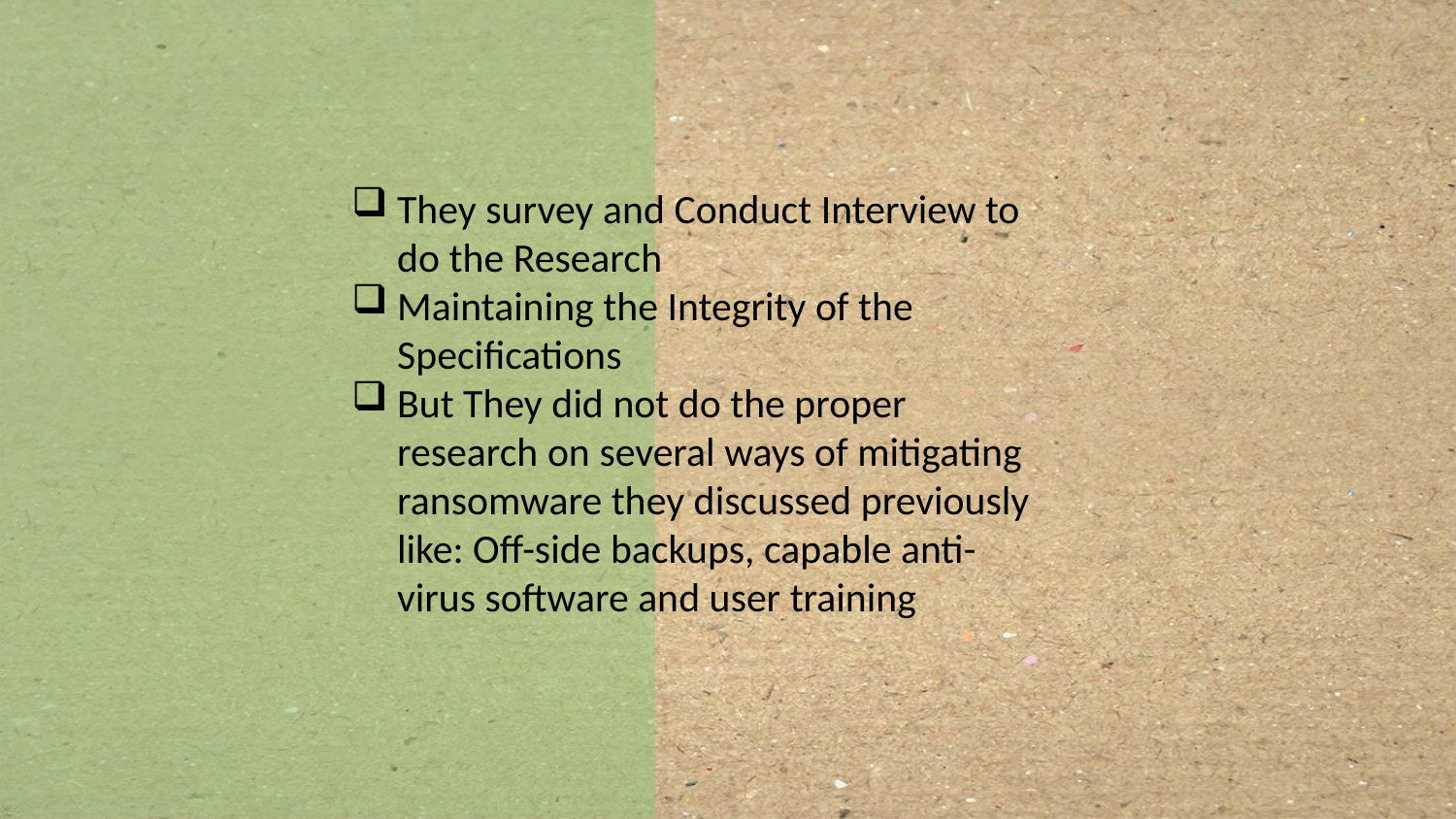

They survey and Conduct Interview to do the Research
Maintaining the Integrity of the Specifications
But They did not do the proper research on several ways of mitigating ransomware they discussed previously like: Off-side backups, capable anti-virus software and user training